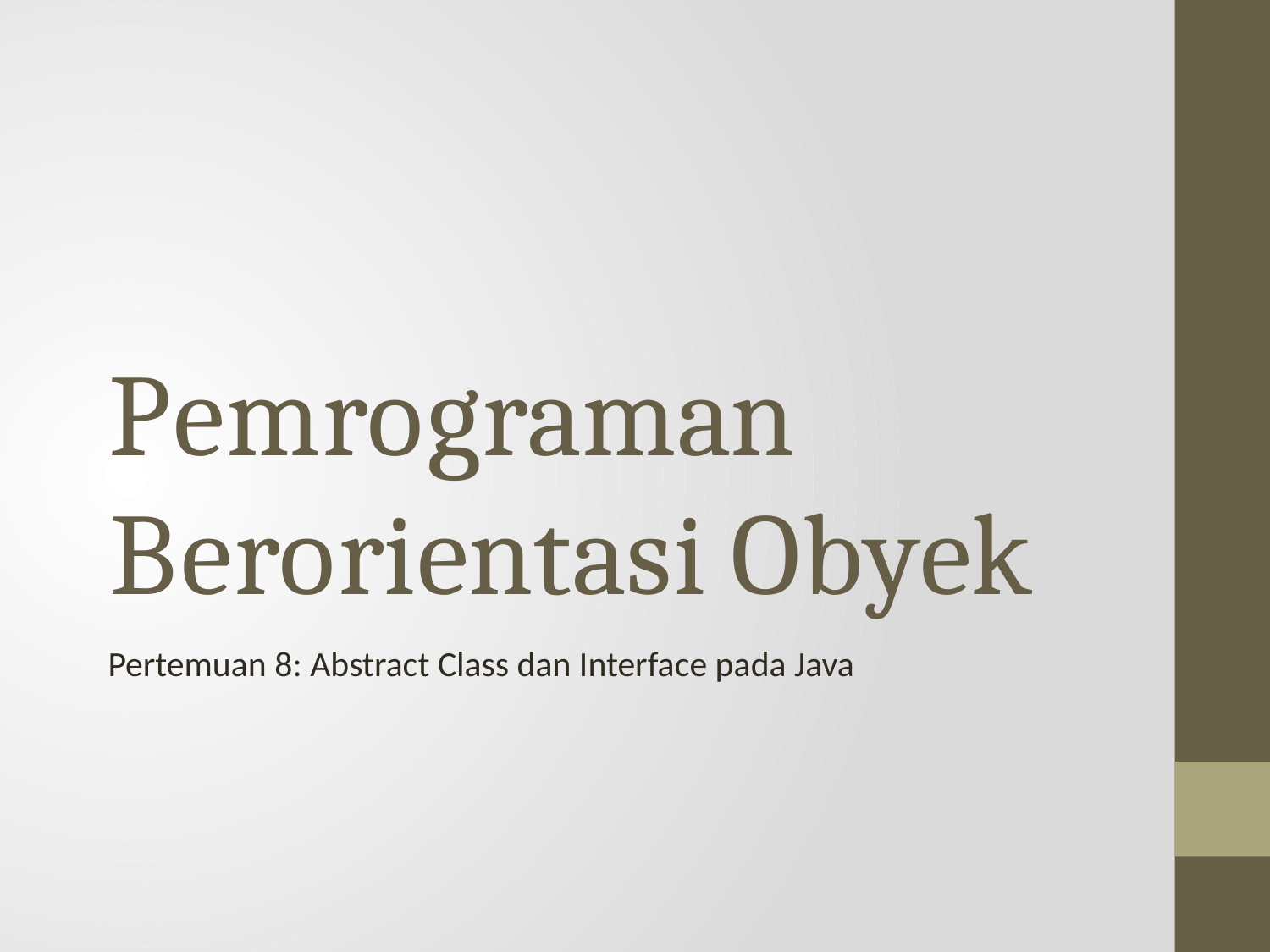

# Pemrograman Berorientasi Obyek
Pertemuan 8: Abstract Class dan Interface pada Java